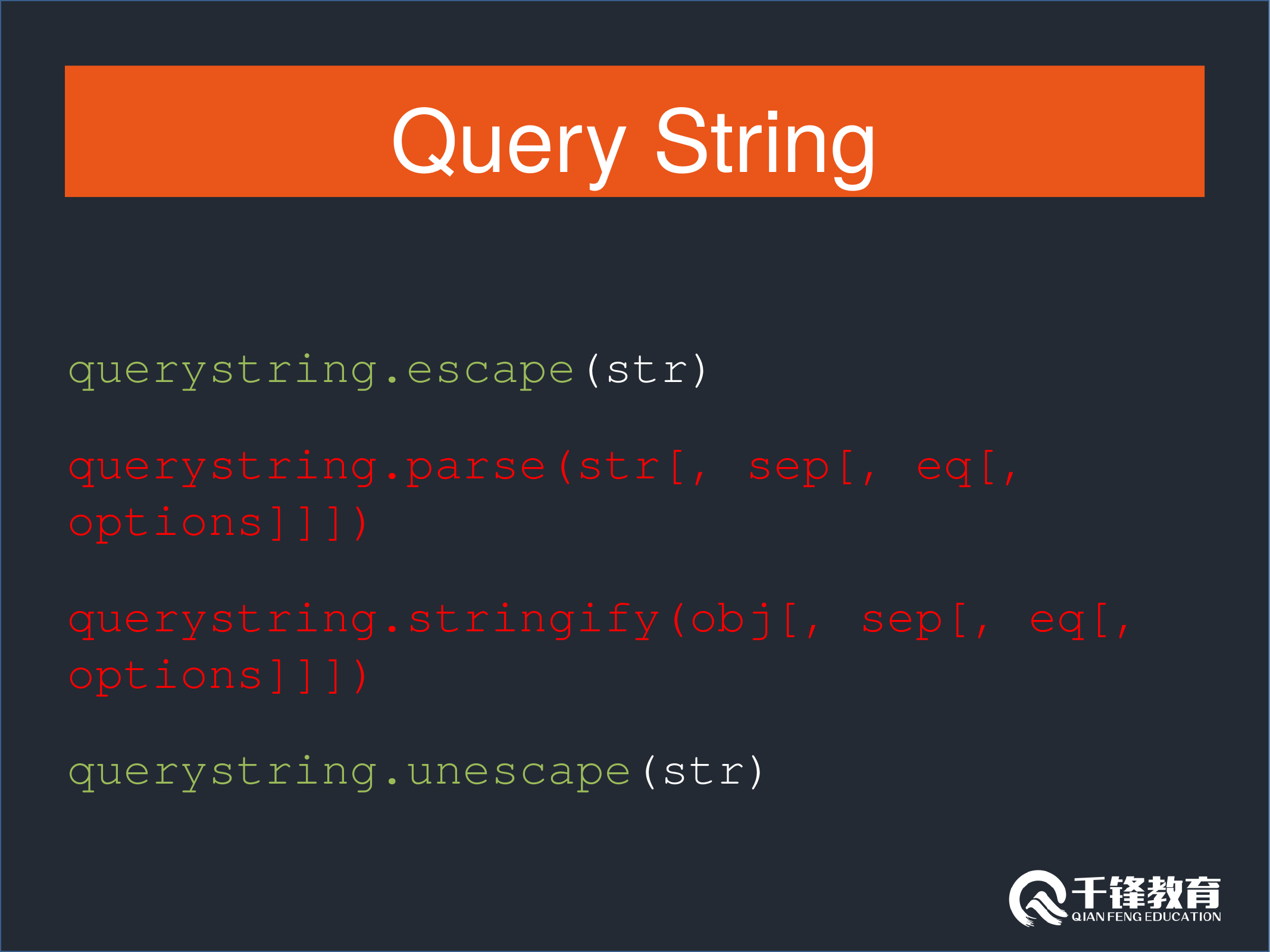

#
Query String
querystring.escape(str)
querystring.parse(str[, sep[, eq[, options]]])
querystring.stringify(obj[, sep[, eq[, options]]])
querystring.unescape(str)